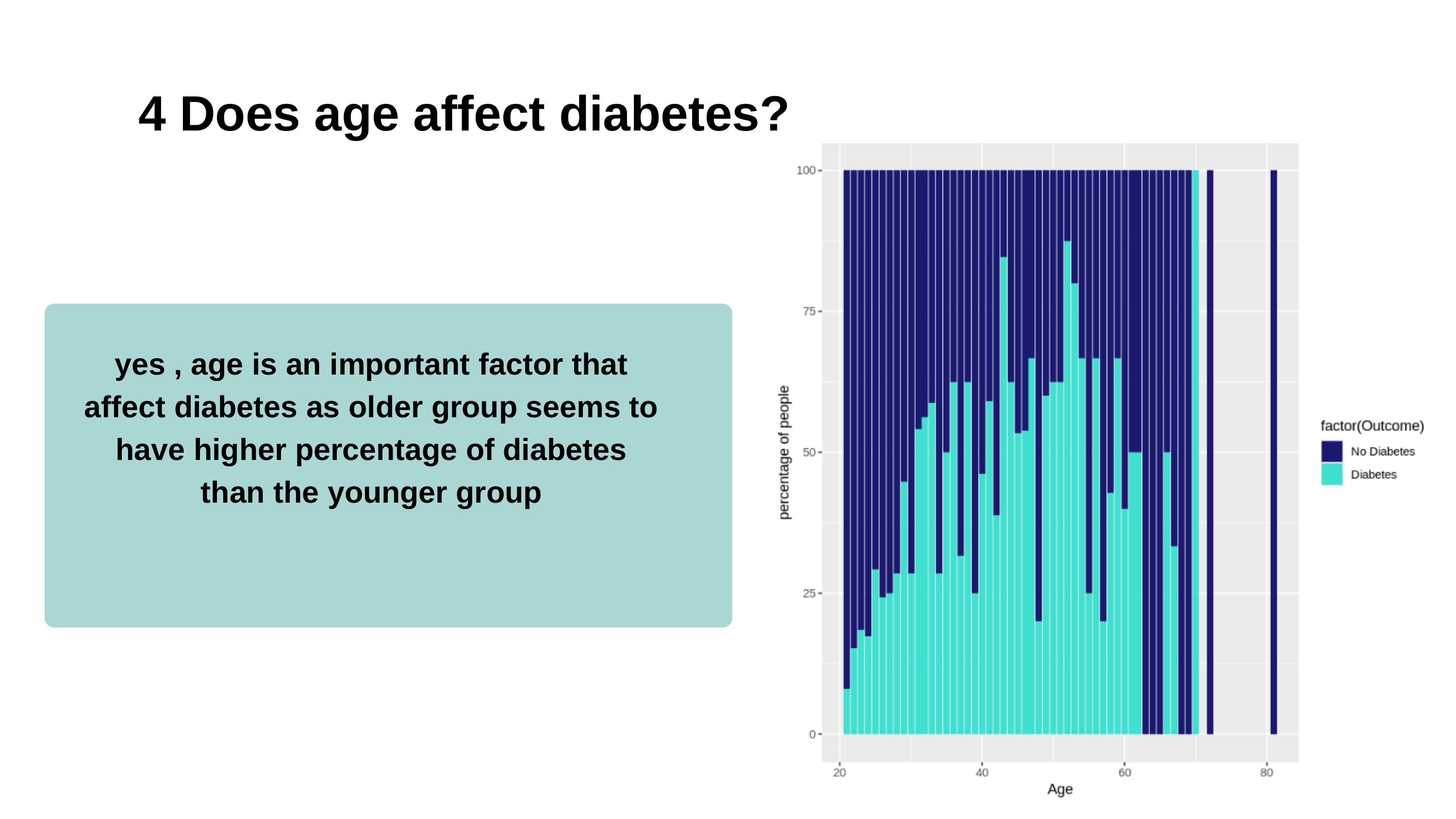

4 Does age affect diabetes?

yes , age is an important factor that affect diabetes as older group seems to have higher percentage of diabetes than the younger group